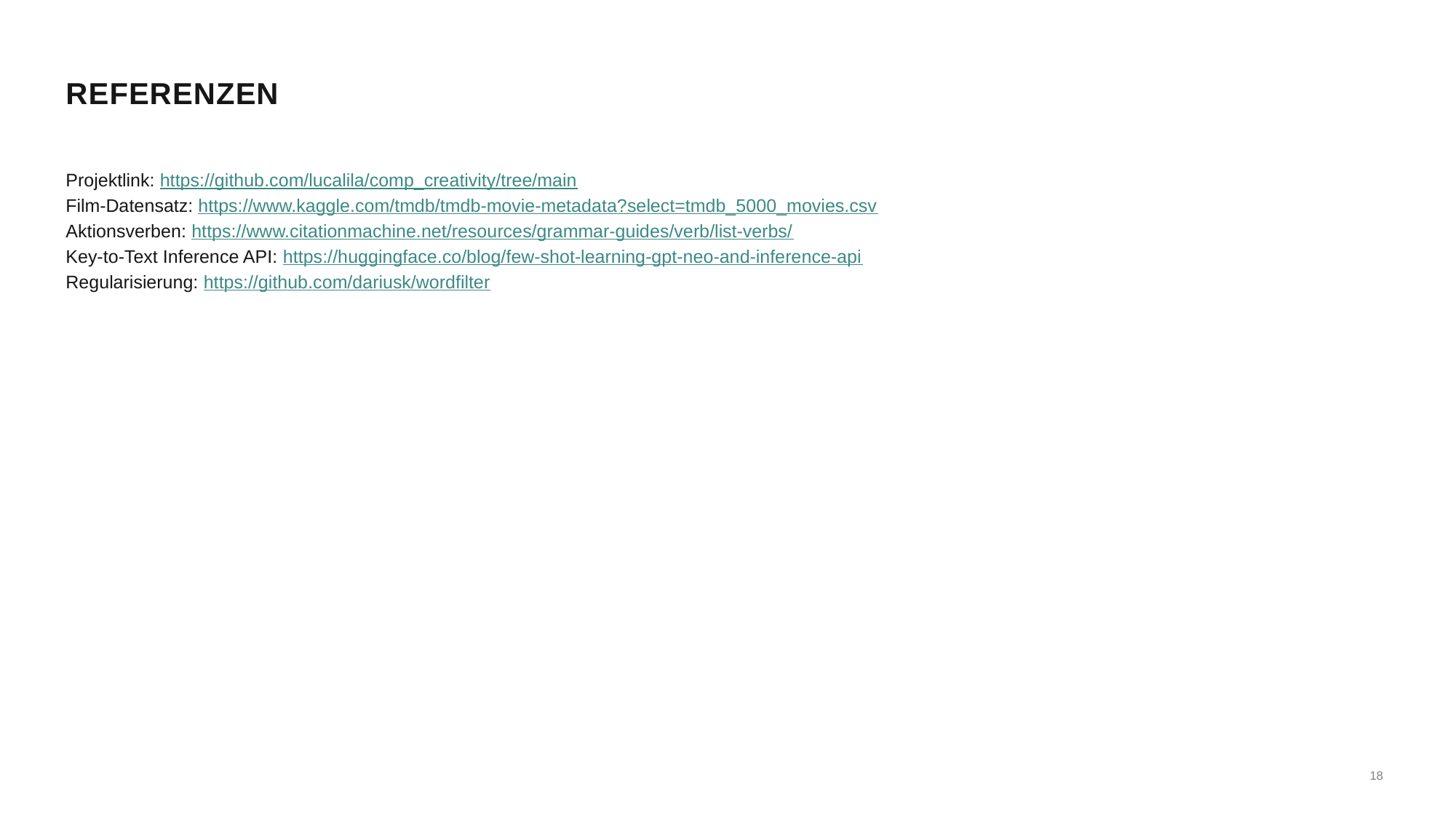

# referenzen
Projektlink: https://github.com/lucalila/comp_creativity/tree/main
Film-Datensatz: https://www.kaggle.com/tmdb/tmdb-movie-metadata?select=tmdb_5000_movies.csv
Aktionsverben: https://www.citationmachine.net/resources/grammar-guides/verb/list-verbs/
Key-to-Text Inference API: https://huggingface.co/blog/few-shot-learning-gpt-neo-and-inference-api
Regularisierung: https://github.com/dariusk/wordfilter